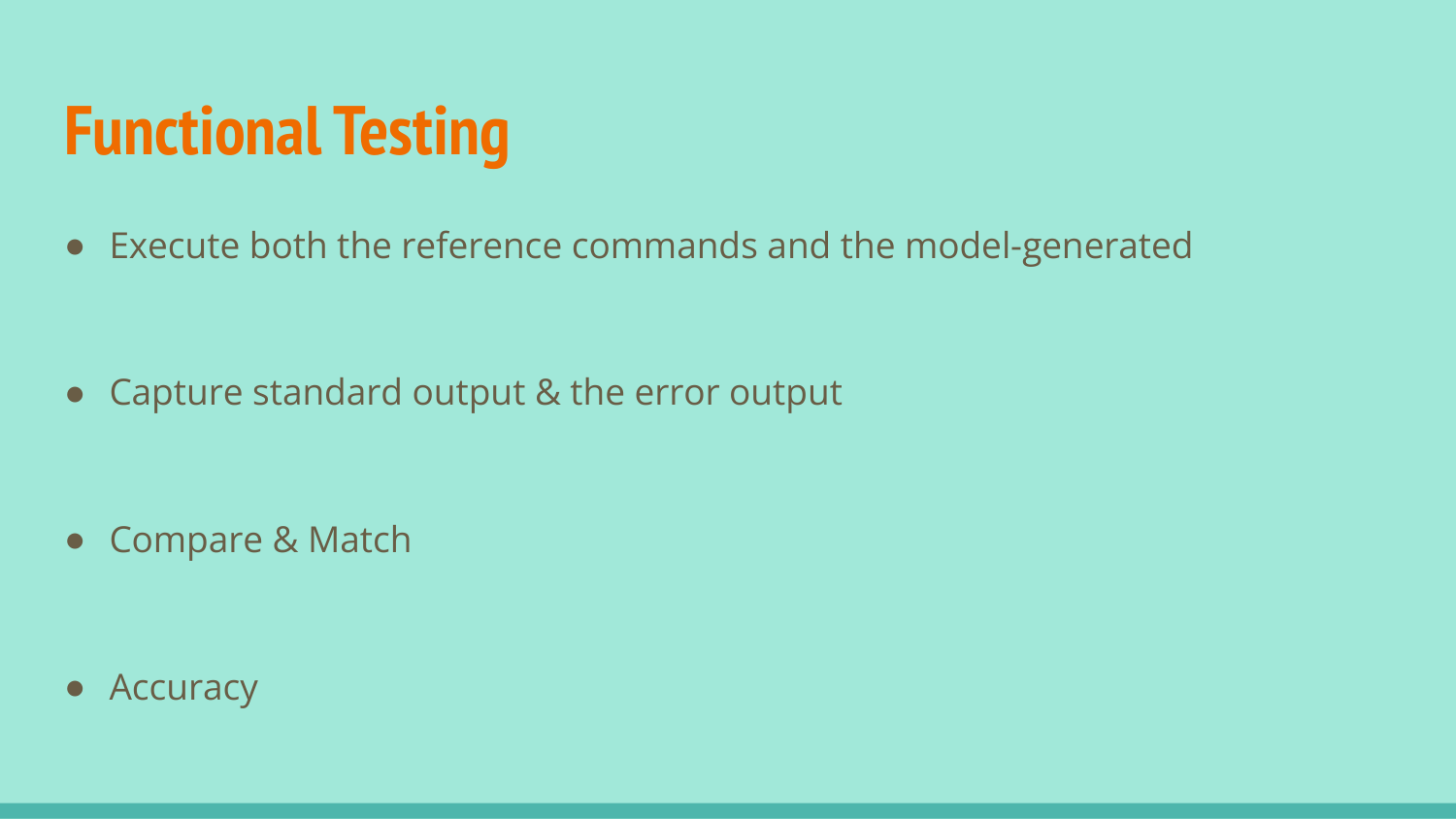

# Functional Testing
Execute both the reference commands and the model-generated

Capture standard output & the error output

Compare & Match

Accuracy